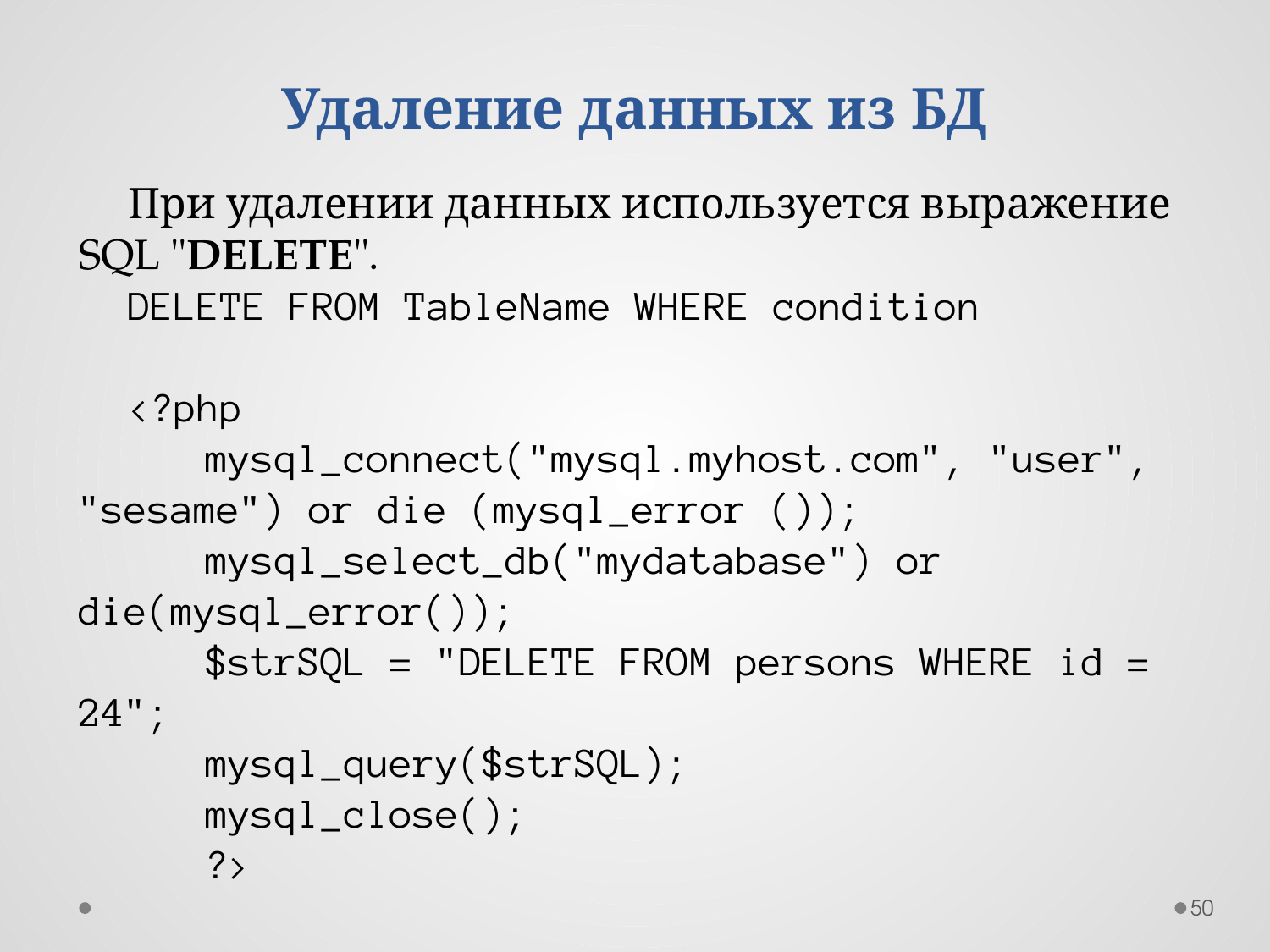

# Удаление данных из БД
При удалении данных используется выражение SQL "DELETE".
DELETE FROM TableName WHERE condition

<?php
	mysql_connect("mysql.myhost.com", "user", "sesame") or die (mysql_error ());
	mysql_select_db("mydatabase") or die(mysql_error());
	$strSQL = "DELETE FROM persons WHERE id = 24";
	mysql_query($strSQL);
	mysql_close();
	?>
50